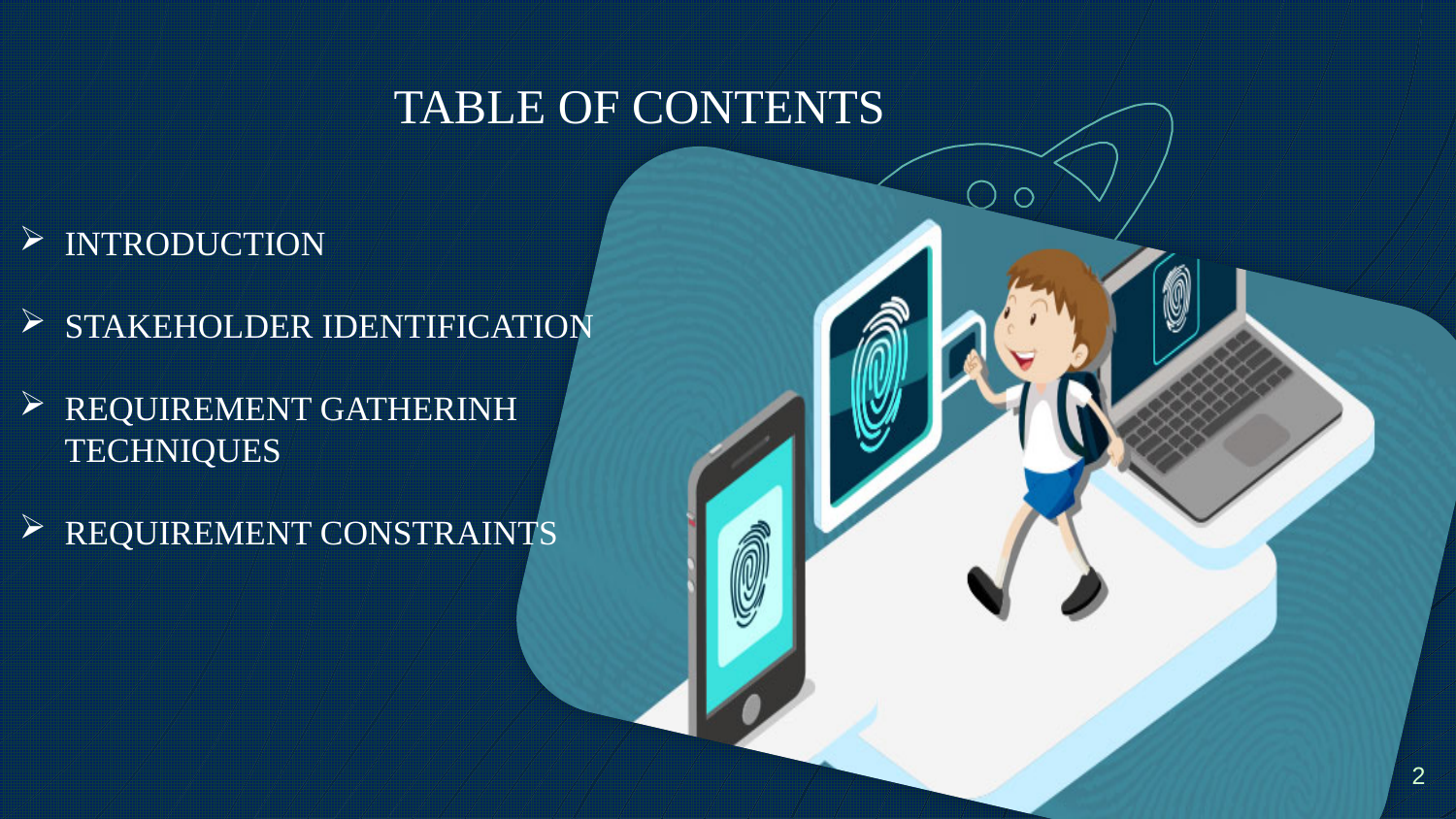

TABLE OF CONTENTS

INTRODUCTION

STAKEHOLDER IDENTIFICATION

REQUIREMENT GATHERINH TECHNIQUES

REQUIREMENT CONSTRAINTS

2